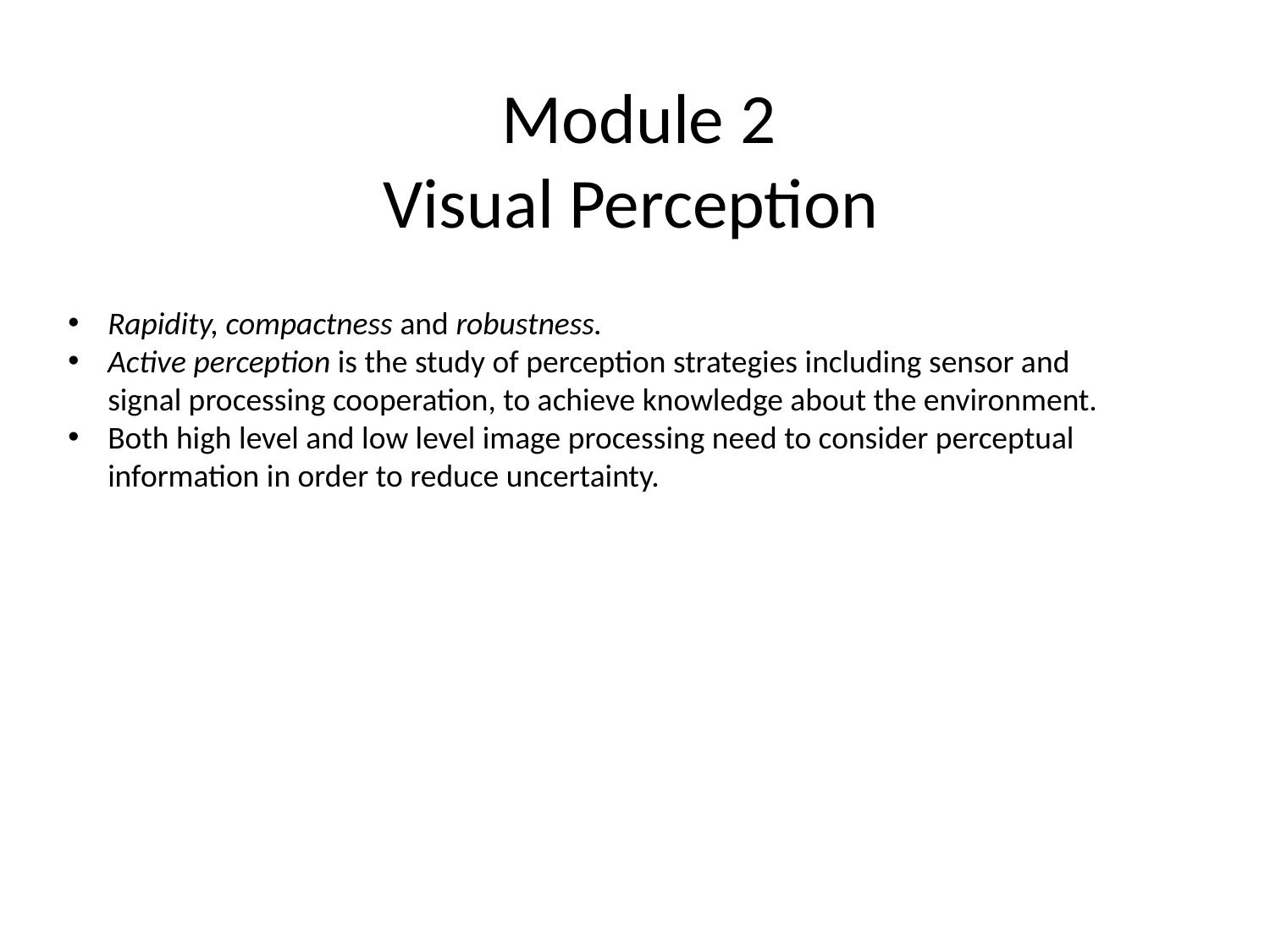

Module 2
Visual Perception
Rapidity, compactness and robustness.
Active perception is the study of perception strategies including sensor and signal processing cooperation, to achieve knowledge about the environment.
Both high level and low level image processing need to consider perceptual information in order to reduce uncertainty.